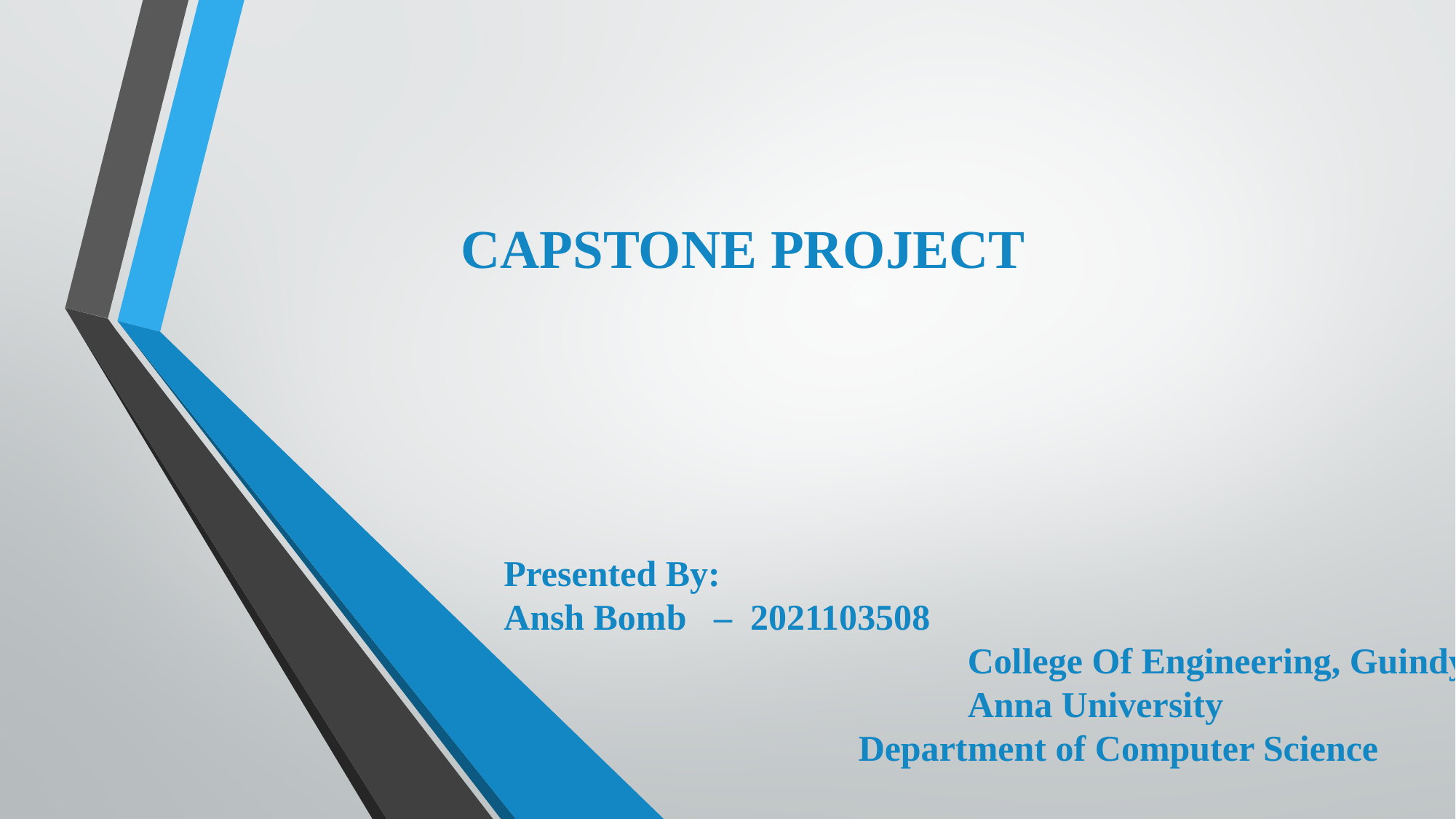

CAPSTONE PROJECT
Presented By:
Ansh Bomb   –  2021103508
				   College Of Engineering, Guindy
				   Anna University
		               Department of Computer Science